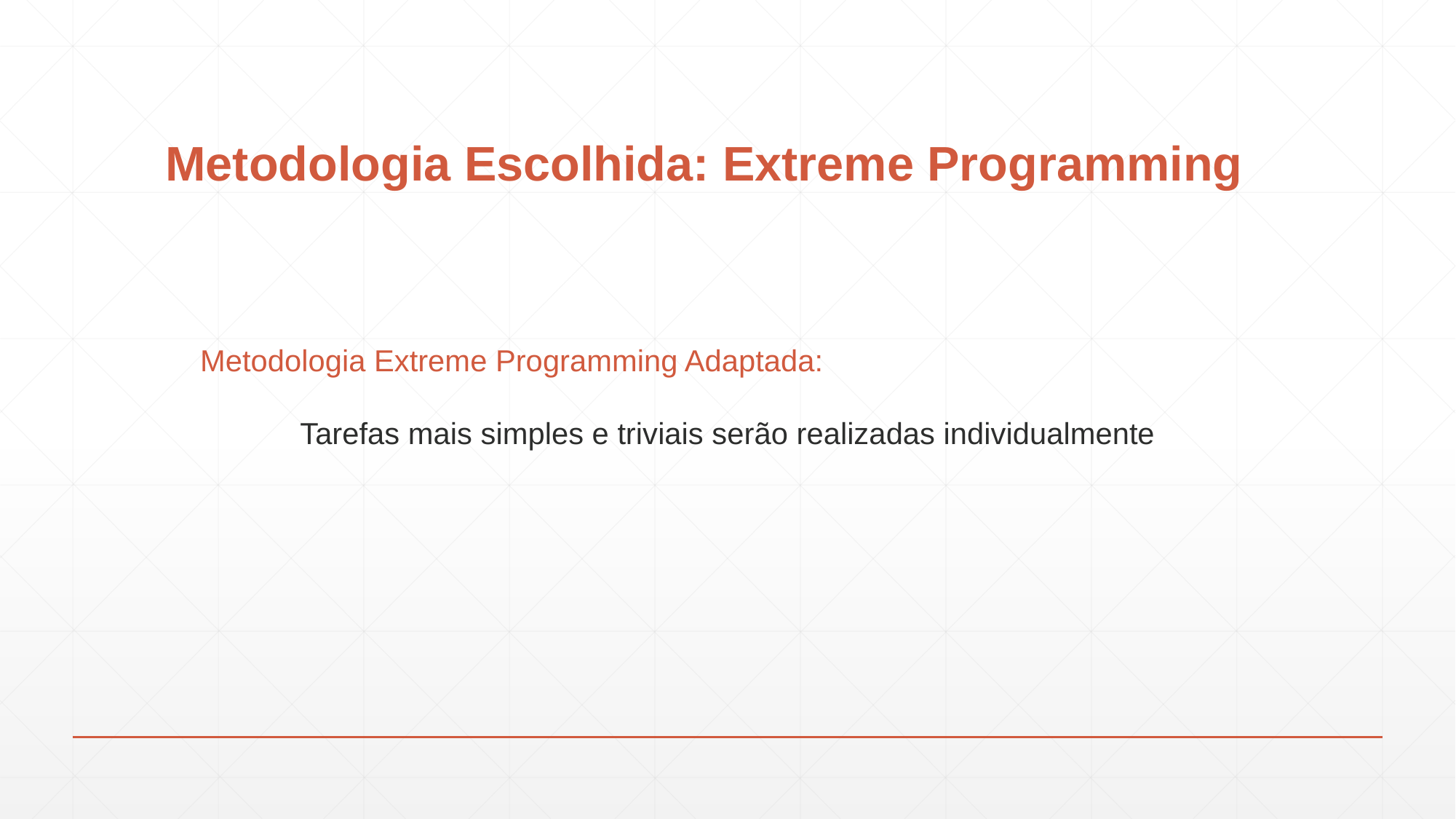

# Metodologia Escolhida: Extreme Programming
Metodologia Extreme Programming Adaptada:

Tarefas mais simples e triviais serão realizadas individualmente